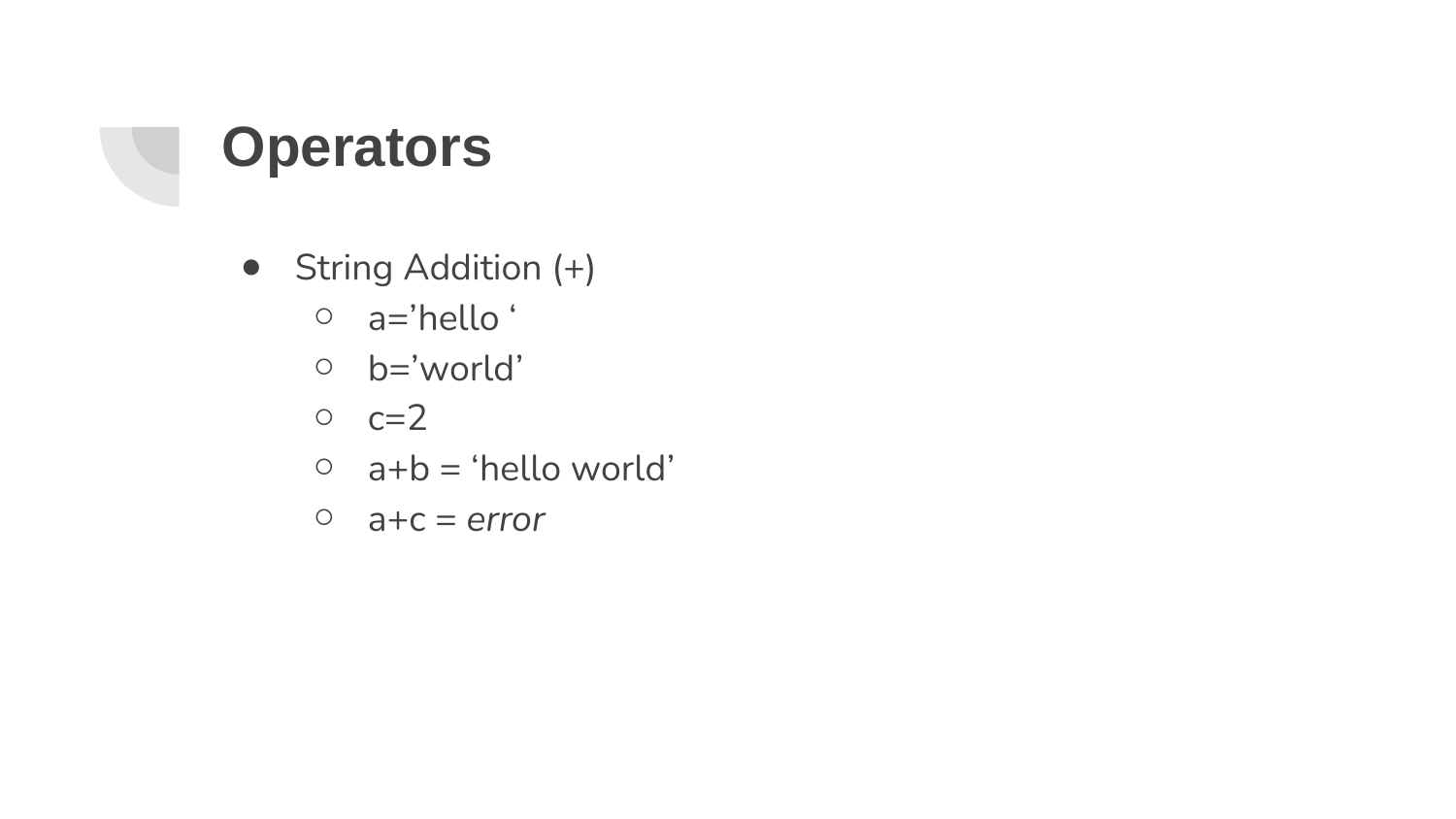

# Operators
String Addition (+)
a=’hello ‘
b=’world’
c=2
a+b = ‘hello world’
a+c = error